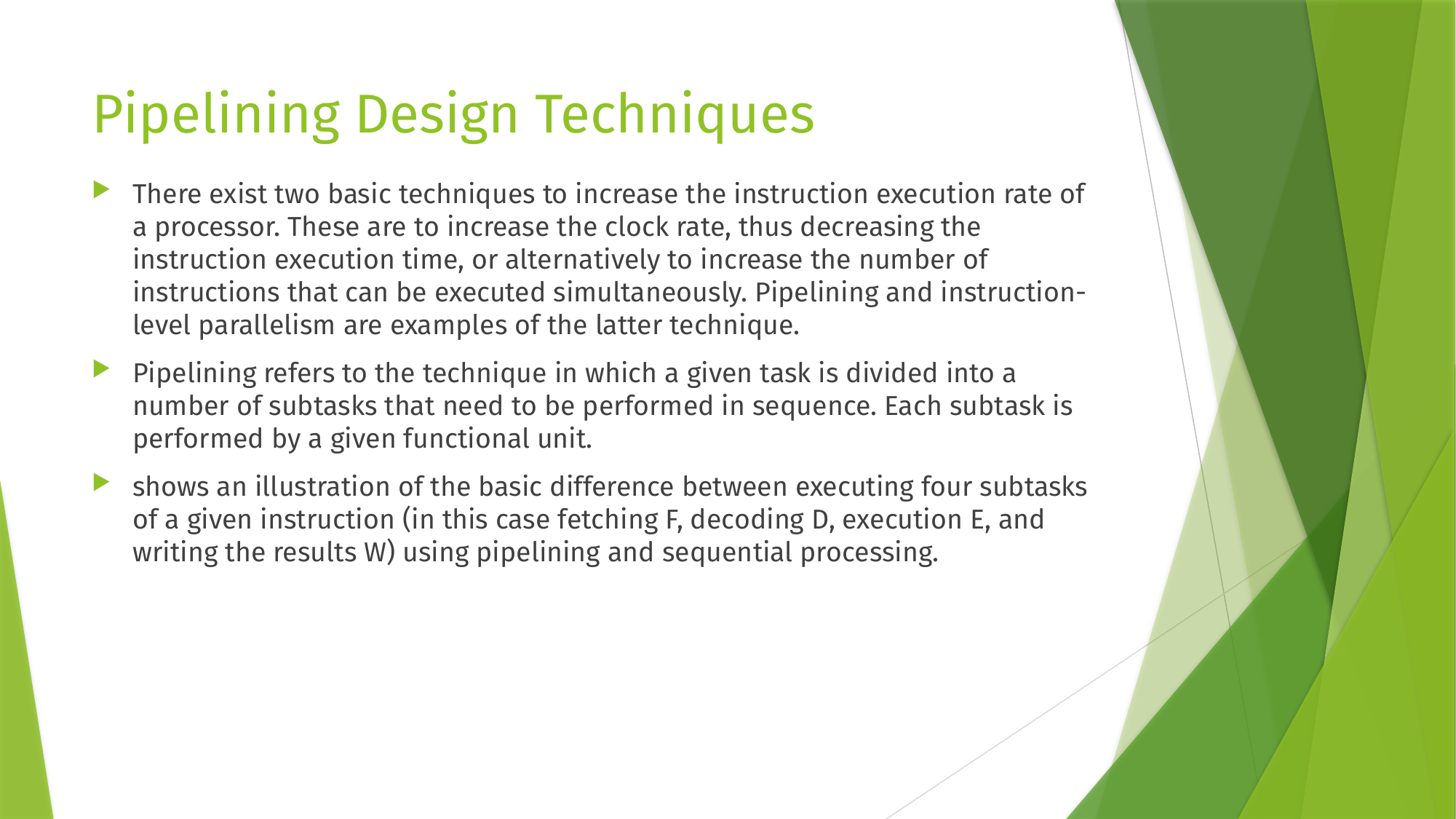

# Pipelining Design Techniques
There exist two basic techniques to increase the instruction execution rate of a processor. These are to increase the clock rate, thus decreasing the instruction execution time, or alternatively to increase the number of instructions that can be executed simultaneously. Pipelining and instruction-level parallelism are examples of the latter technique.
Pipelining refers to the technique in which a given task is divided into a number of subtasks that need to be performed in sequence. Each subtask is performed by a given functional unit.
shows an illustration of the basic difference between executing four subtasks of a given instruction (in this case fetching F, decoding D, execution E, and writing the results W) using pipelining and sequential processing.